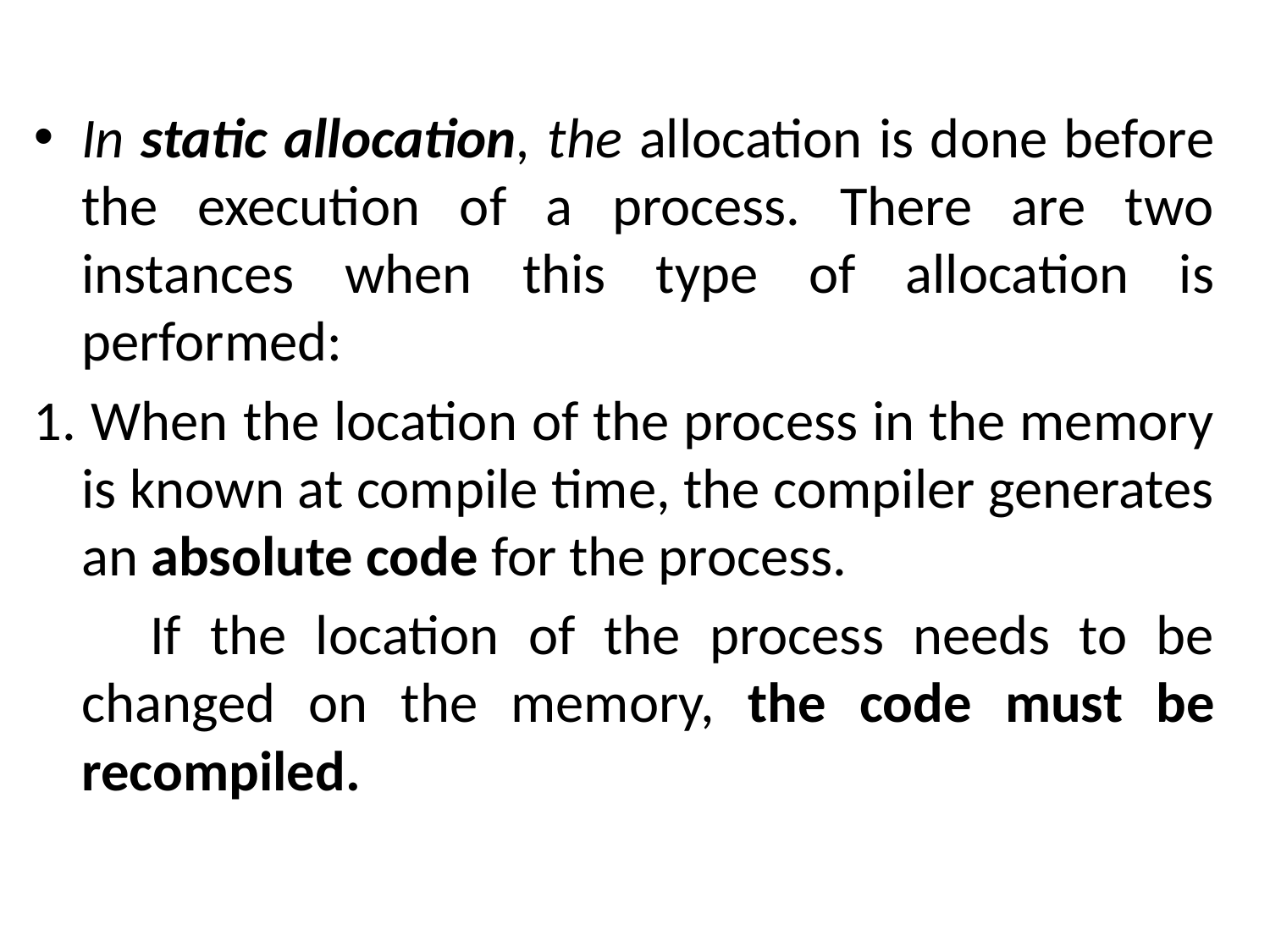

In static allocation, the allocation is done before the execution of a process. There are two instances when this type of allocation is performed:
1. When the location of the process in the memory is known at compile time, the compiler generates an absolute code for the process.
    If the location of the process needs to be changed on the memory, the code must be recompiled.